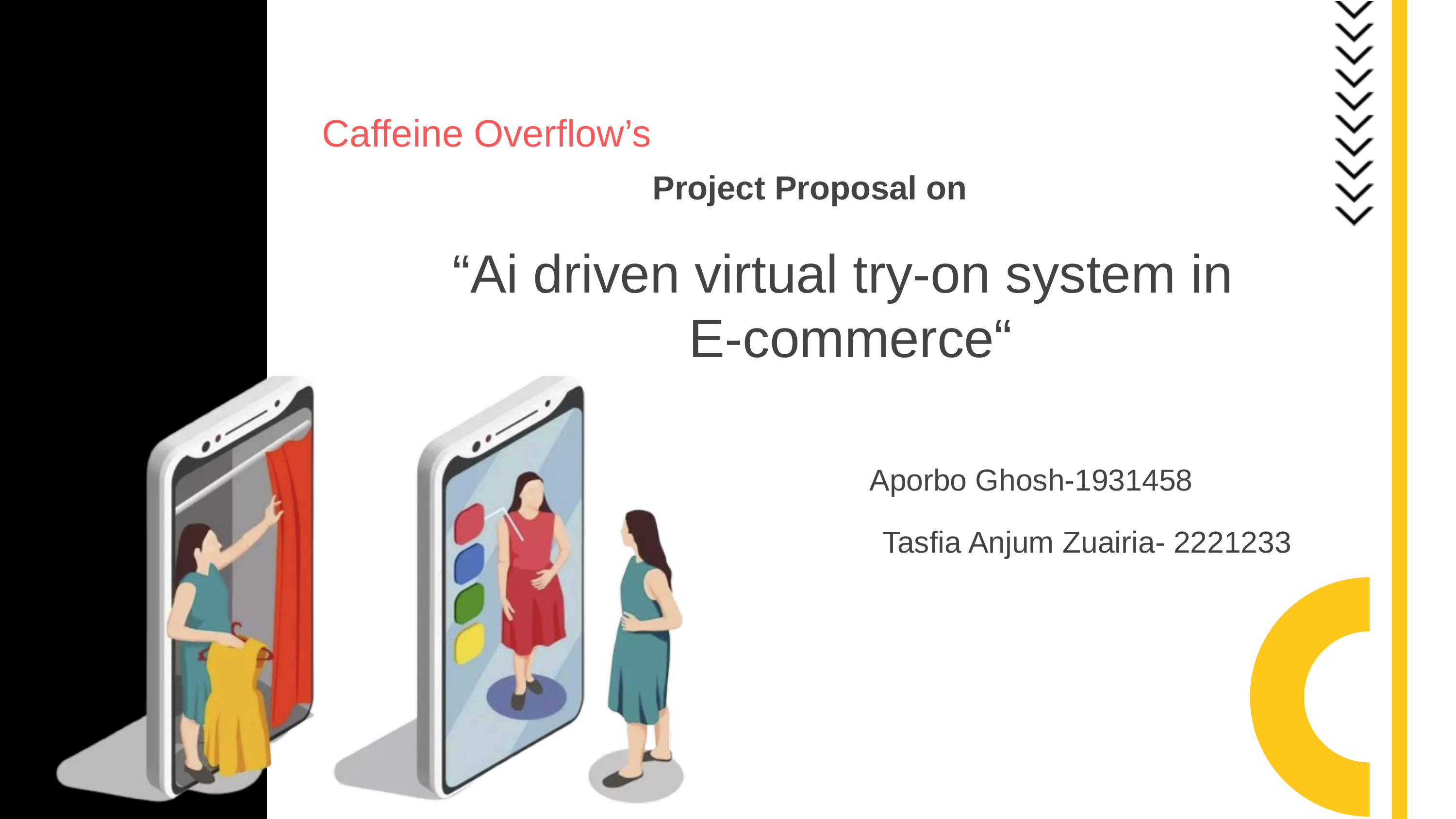

Caffeine Overflow’s
Project Proposal on
“Ai driven virtual try-on system in
E-commerce“

Aporbo Ghosh-1931458
Tasfia Anjum Zuairia- 2221233